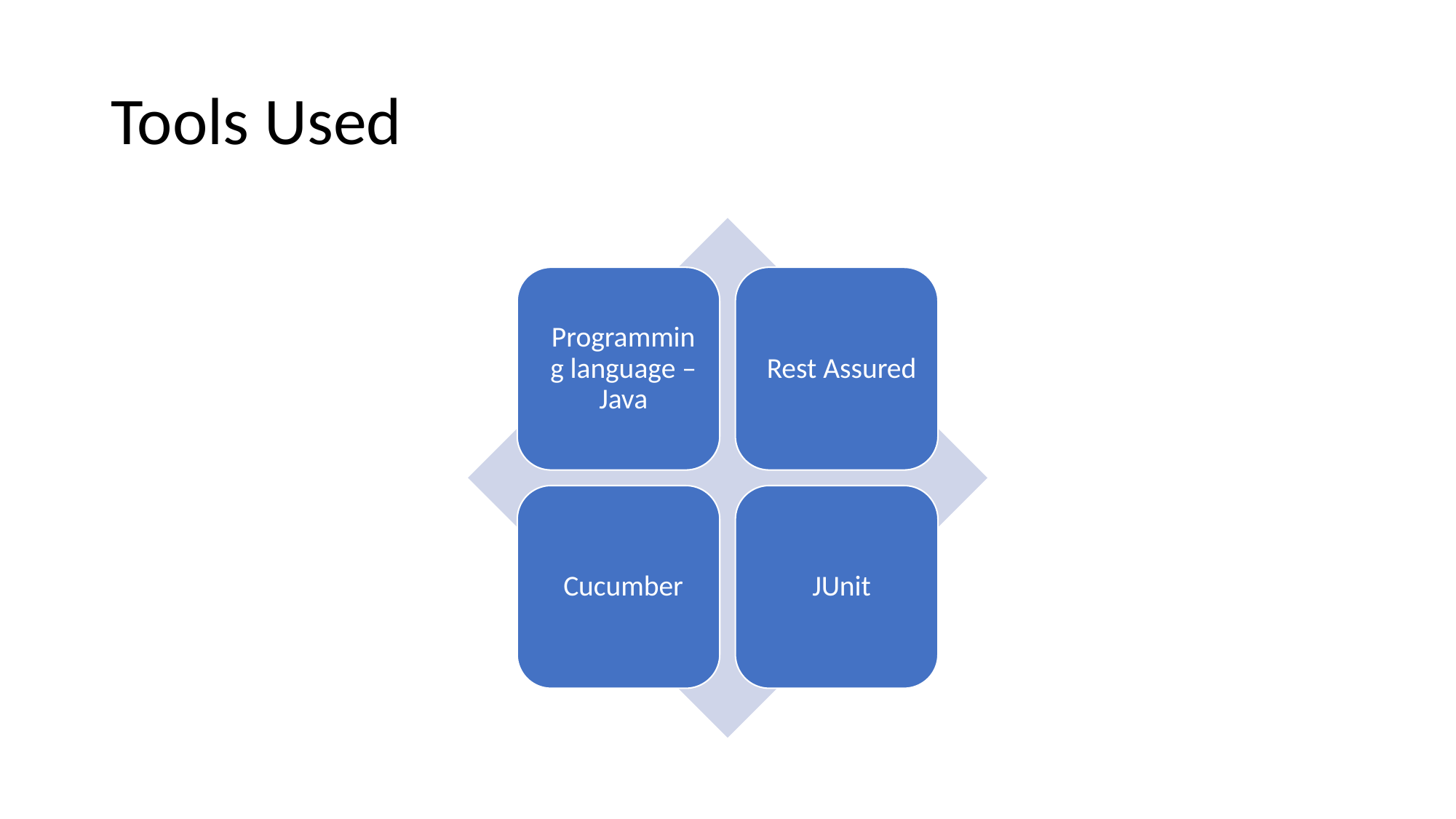

# Tools Used
Programming language – Java
Rest Assured
Cucumber
JUnit